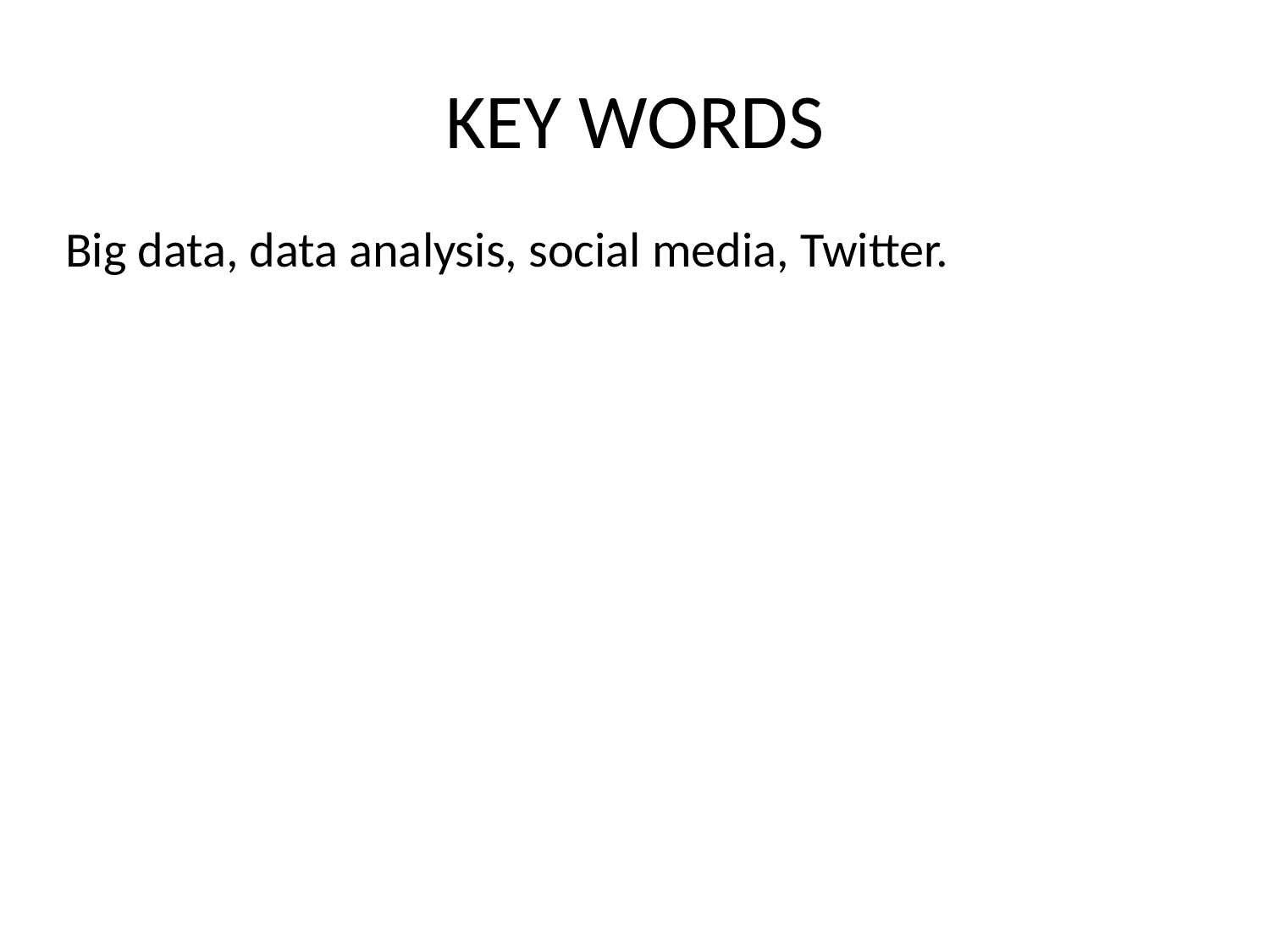

# KEY WORDS
Big data, data analysis, social media, Twitter.